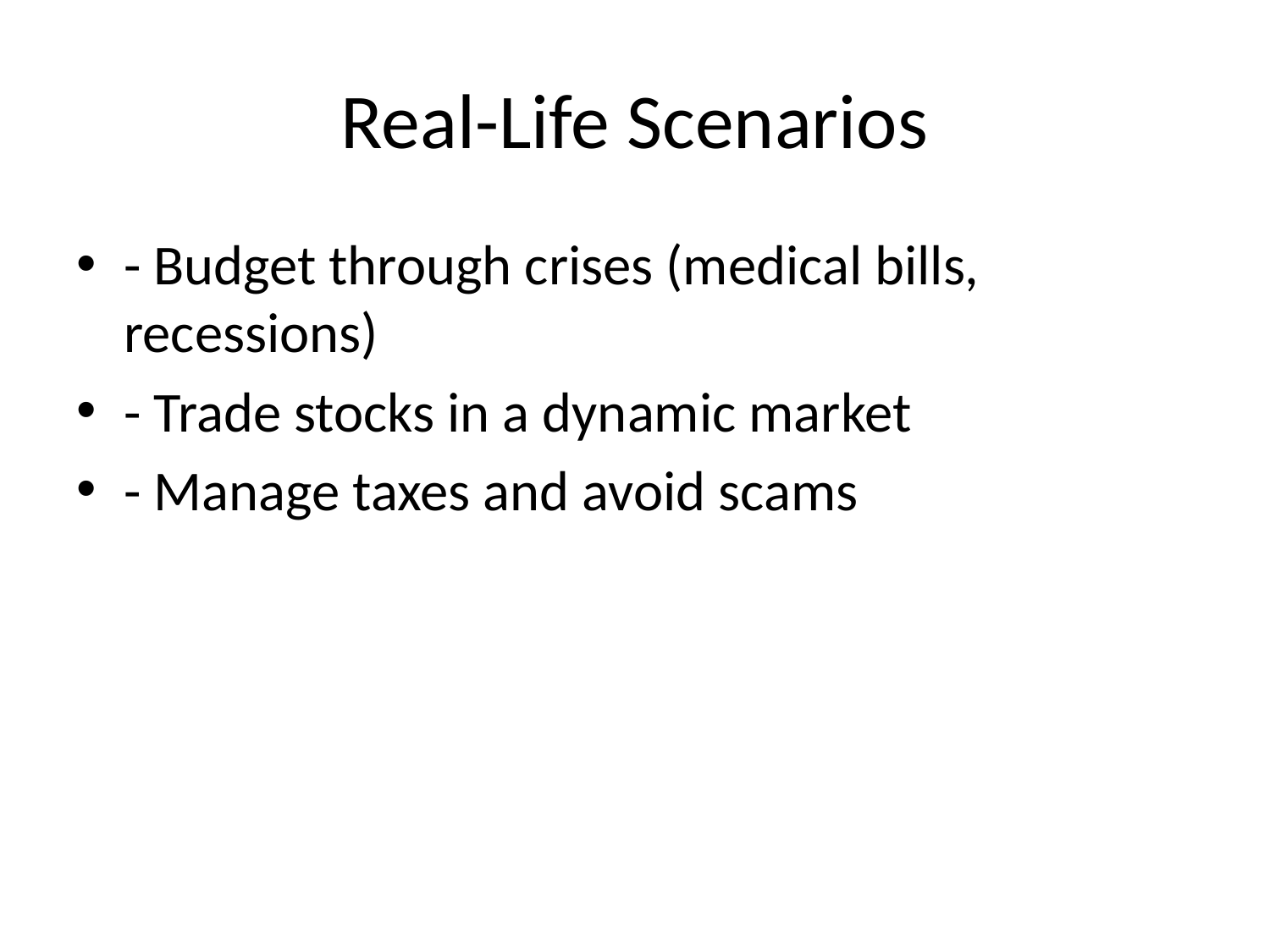

# Real-Life Scenarios
- Budget through crises (medical bills, recessions)
- Trade stocks in a dynamic market
- Manage taxes and avoid scams